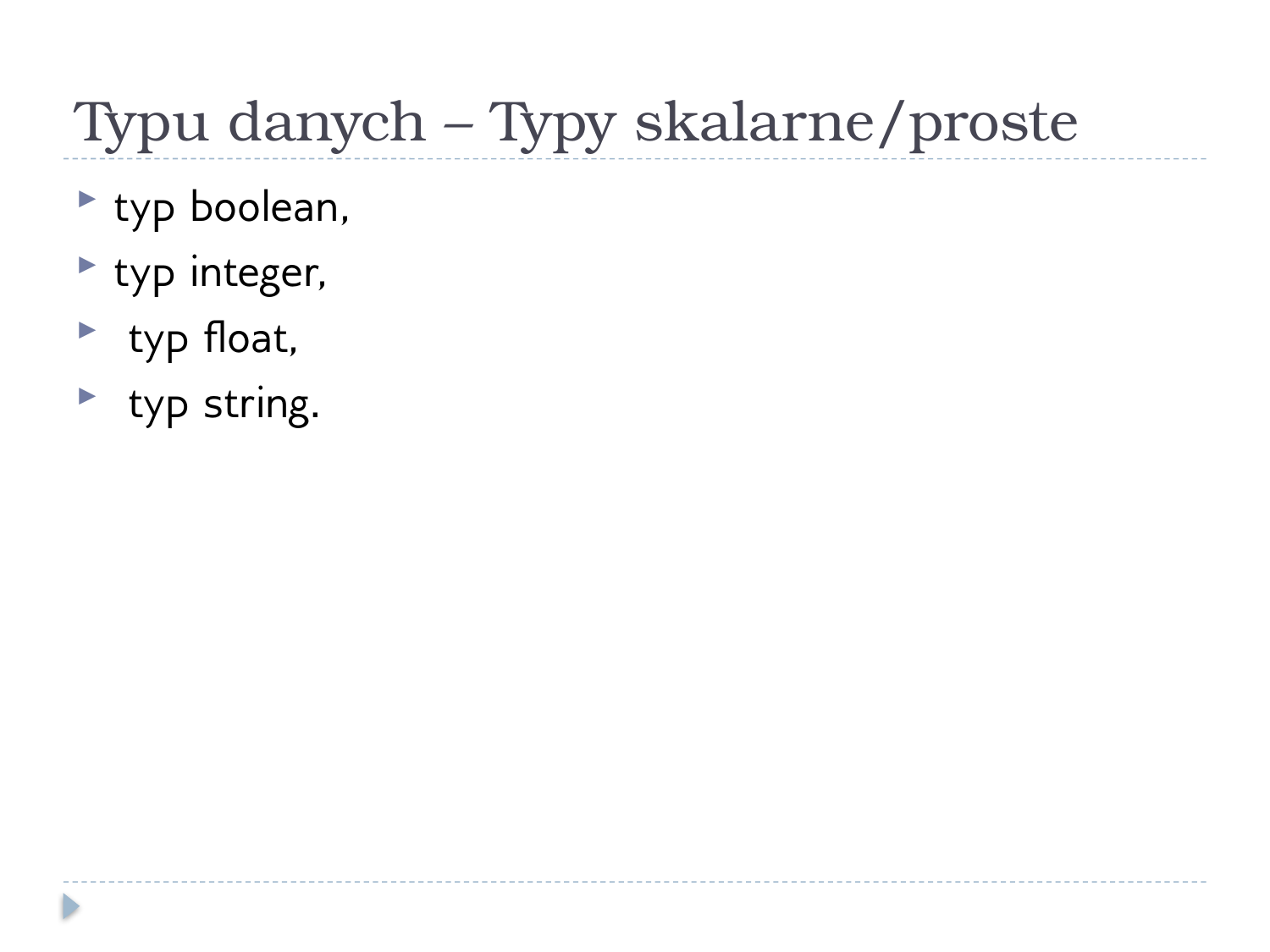

# Typu danych – Typy skalarne/proste
typ boolean,
typ integer,
 typ float,
 typ string.